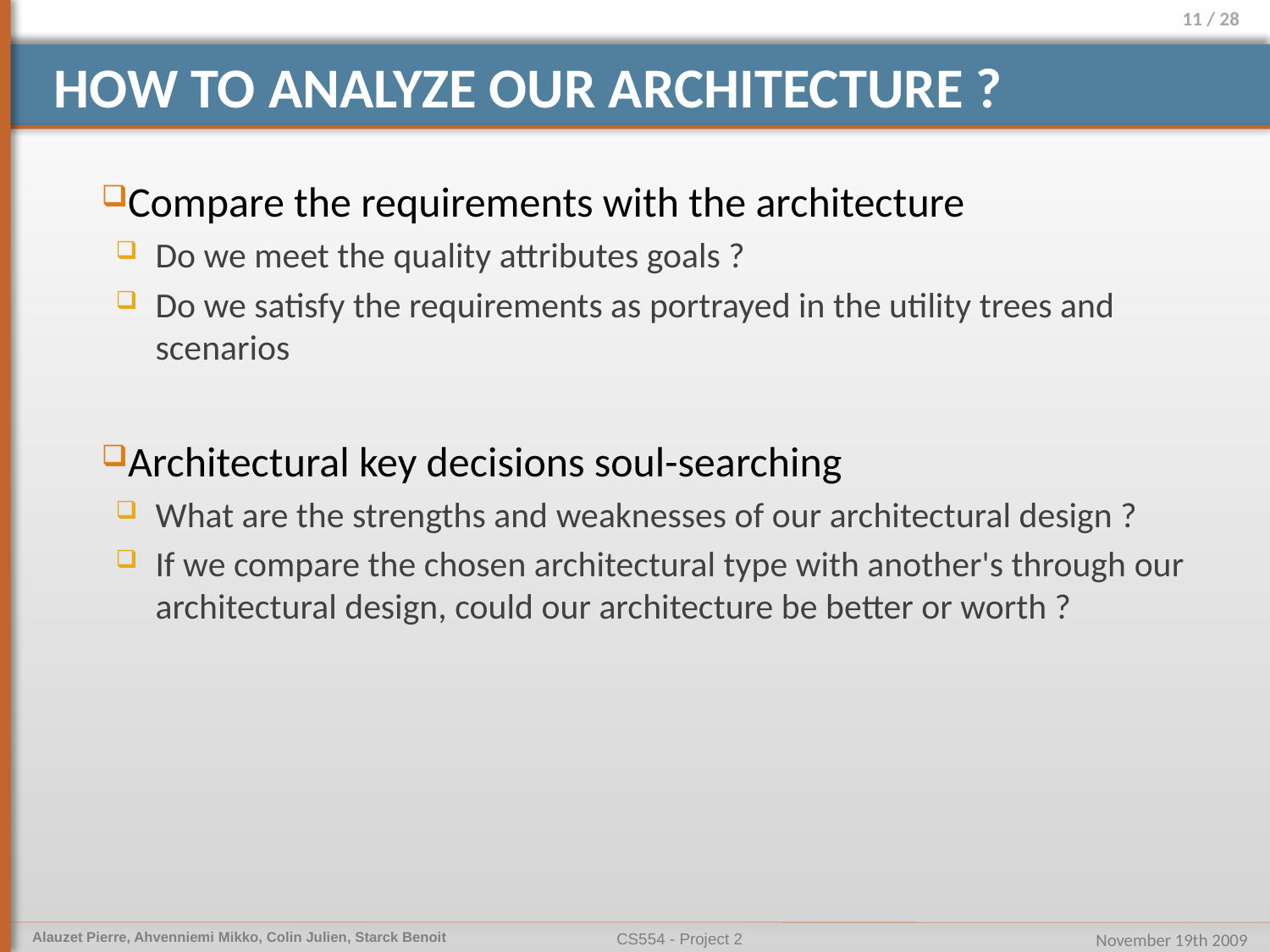

# How to analyze our architecture ?
Compare the requirements with the architecture
Do we meet the quality attributes goals ?
Do we satisfy the requirements as portrayed in the utility trees and scenarios

Architectural key decisions soul-searching
What are the strengths and weaknesses of our architectural design ?
If we compare the chosen architectural type with another's through our architectural design, could our architecture be better or worth ?